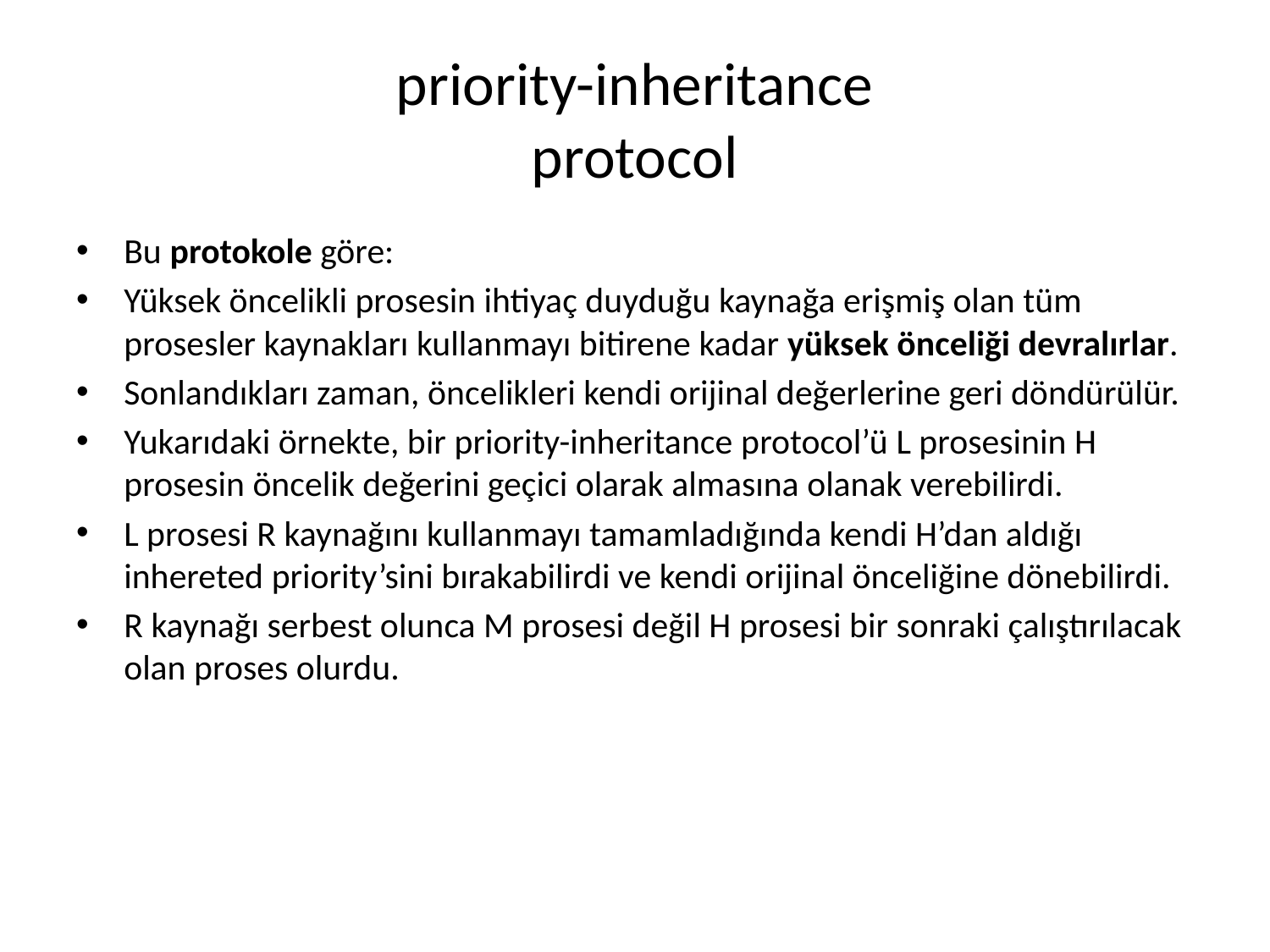

# priority-inheritance protocol
Bu protokole göre:
Yüksek öncelikli prosesin ihtiyaç duyduğu kaynağa erişmiş olan tüm prosesler kaynakları kullanmayı bitirene kadar yüksek önceliği devralırlar.
Sonlandıkları zaman, öncelikleri kendi orijinal değerlerine geri döndürülür.
Yukarıdaki örnekte, bir priority-inheritance protocol’ü L prosesinin H prosesin öncelik değerini geçici olarak almasına olanak verebilirdi.
L prosesi R kaynağını kullanmayı tamamladığında kendi H’dan aldığı inhereted priority’sini bırakabilirdi ve kendi orijinal önceliğine dönebilirdi.
R kaynağı serbest olunca M prosesi değil H prosesi bir sonraki çalıştırılacak olan proses olurdu.